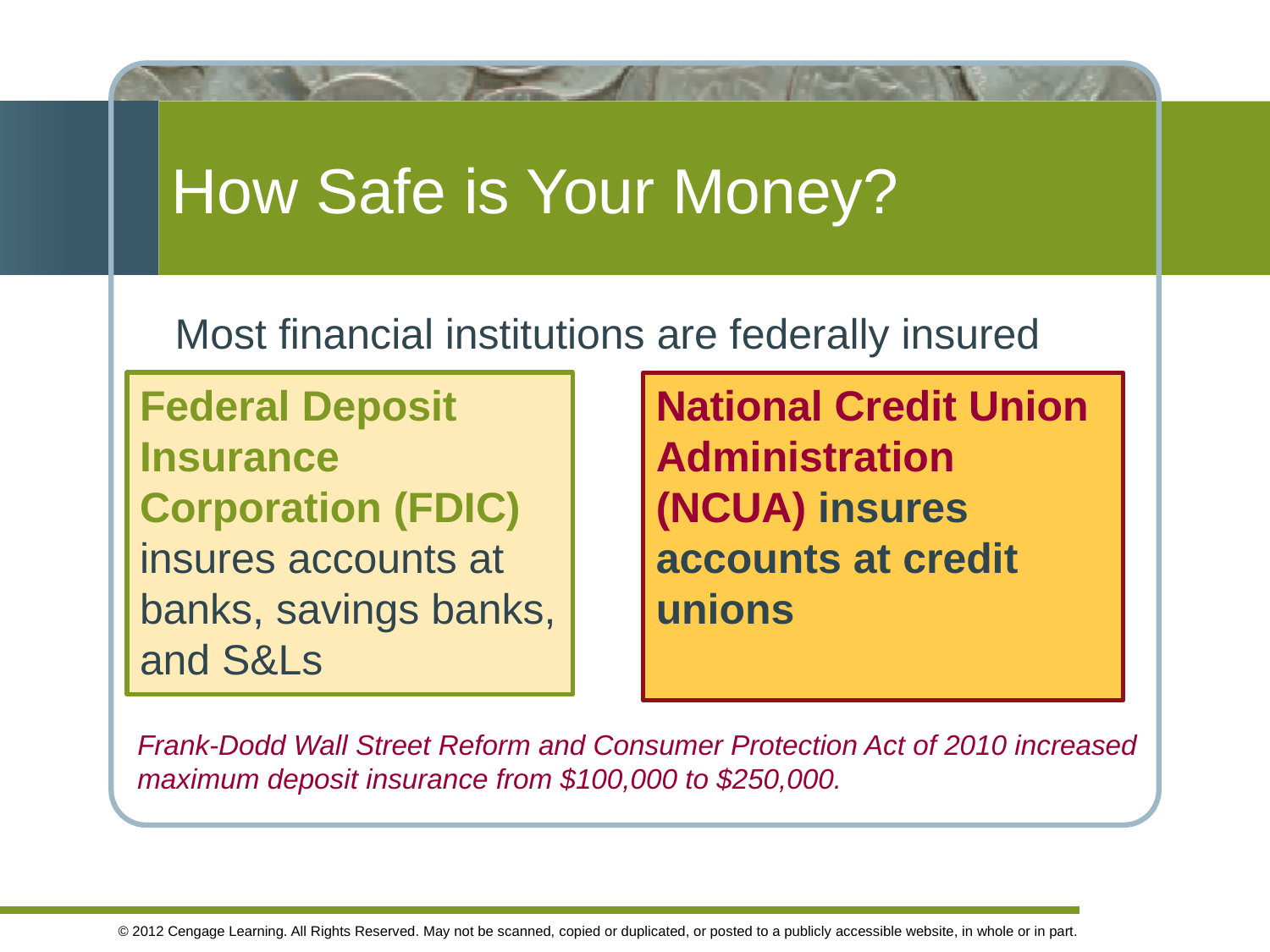

# How Safe is Your Money?
Most financial institutions are federally insured
Federal Deposit Insurance Corporation (FDIC) insures accounts at banks, savings banks, and S&Ls
National Credit Union Administration (NCUA) insures accounts at credit unions
Frank-Dodd Wall Street Reform and Consumer Protection Act of 2010 increased maximum deposit insurance from $100,000 to $250,000.